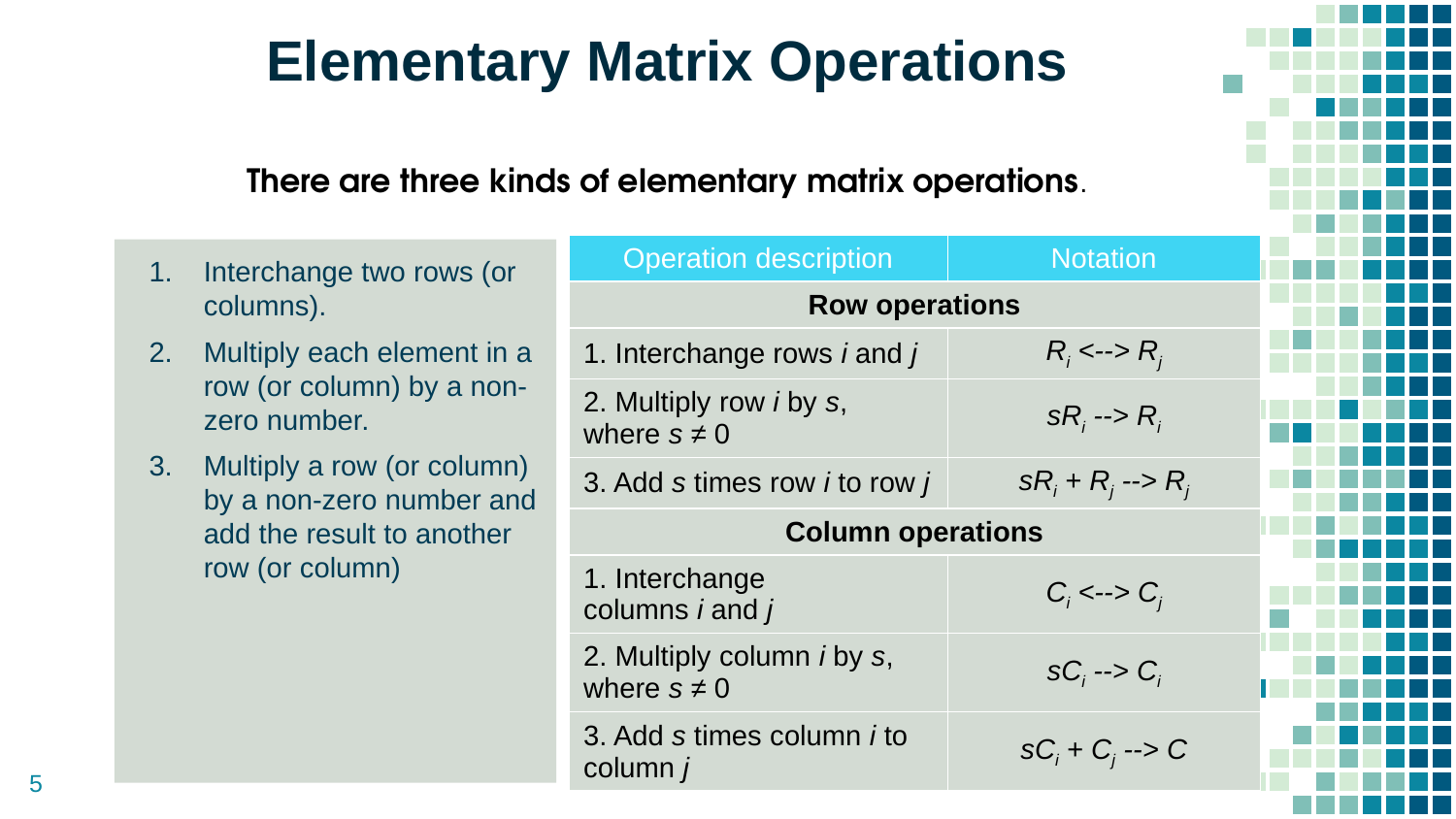

# Elementary Matrix Operations There are three kinds of elementary matrix operations.
| Operation description | Notation |
| --- | --- |
| Row operations |  |
| 1. Interchange rows i and j | Ri <--> Rj |
| 2. Multiply row i by s, where s ≠ 0 | sRi --> Ri |
| 3. Add s times row i to row j | sRi + Rj --> Rj |
| Column operations |  |
| 1. Interchange columns i and j | Ci <--> Cj |
| 2. Multiply column i by s, where s ≠ 0 | sCi --> Ci |
| 3. Add s times column i to column j | sCi + Cj --> C |
Interchange two rows (or columns).
Multiply each element in a row (or column) by a non-zero number.
Multiply a row (or column) by a non-zero number and add the result to another row (or column)
5